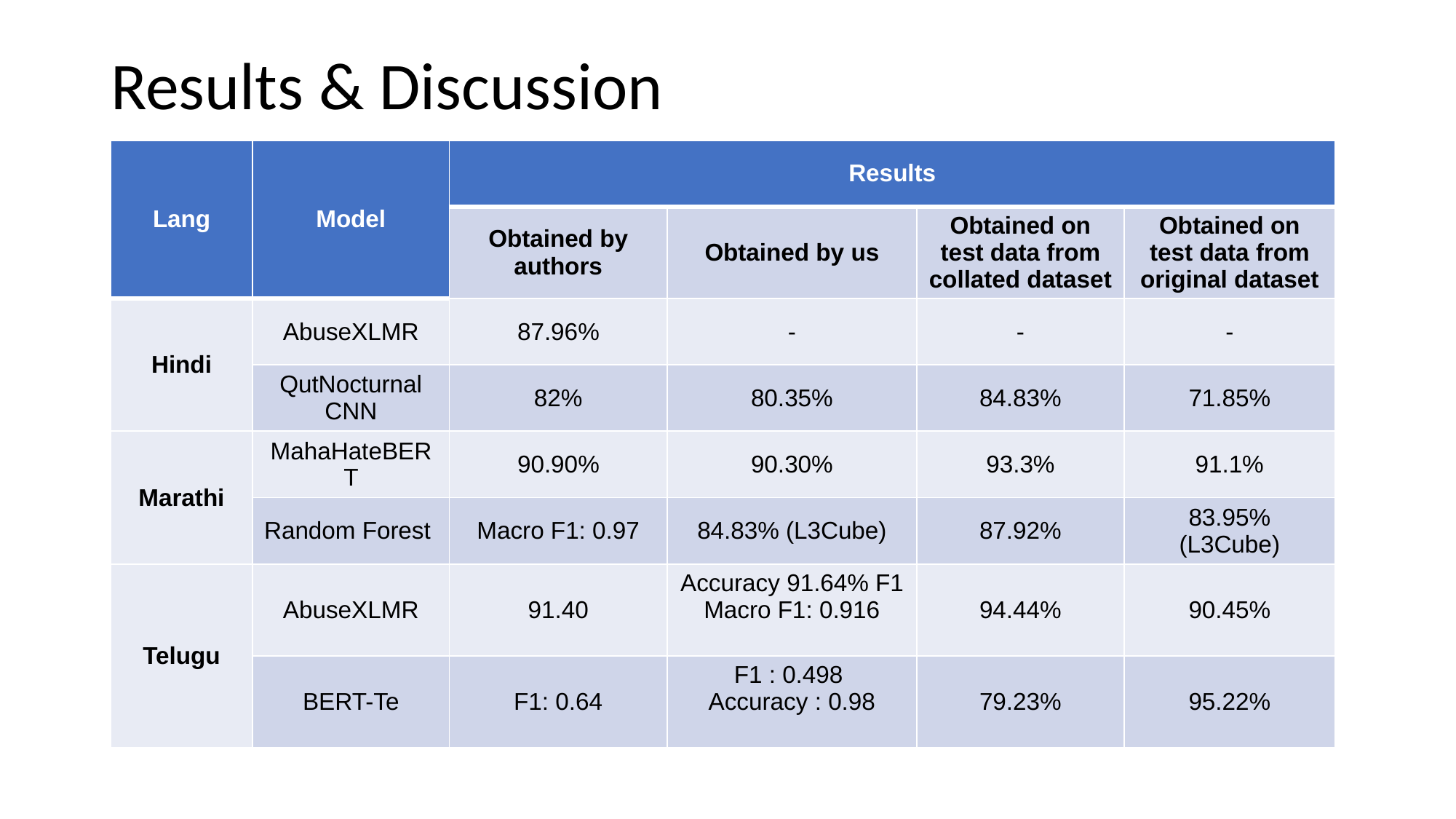

# Results & Discussion
| Lang | Model | Results |  |  |  |
| --- | --- | --- | --- | --- | --- |
|  |  | Obtained by authors | Obtained by us | Obtained on test data from collated dataset | Obtained on test data from original dataset |
| Hindi | AbuseXLMR | 87.96% | - | - | - |
|  | QutNocturnal CNN | 82% | 80.35% | 84.83% | 71.85% |
| Marathi | MahaHateBERT | 90.90% | 90.30% | 93.3% | 91.1% |
|  | Random Forest | Macro F1: 0.97 | 84.83% (L3Cube) | 87.92% | 83.95% (L3Cube) |
| Telugu | AbuseXLMR | 91.40 | Accuracy 91.64% F1 Macro F1: 0.916 | 94.44% | 90.45% |
|  | BERT-Te | F1: 0.64 | F1 : 0.498  Accuracy : 0.98 | 79.23% | 95.22% |